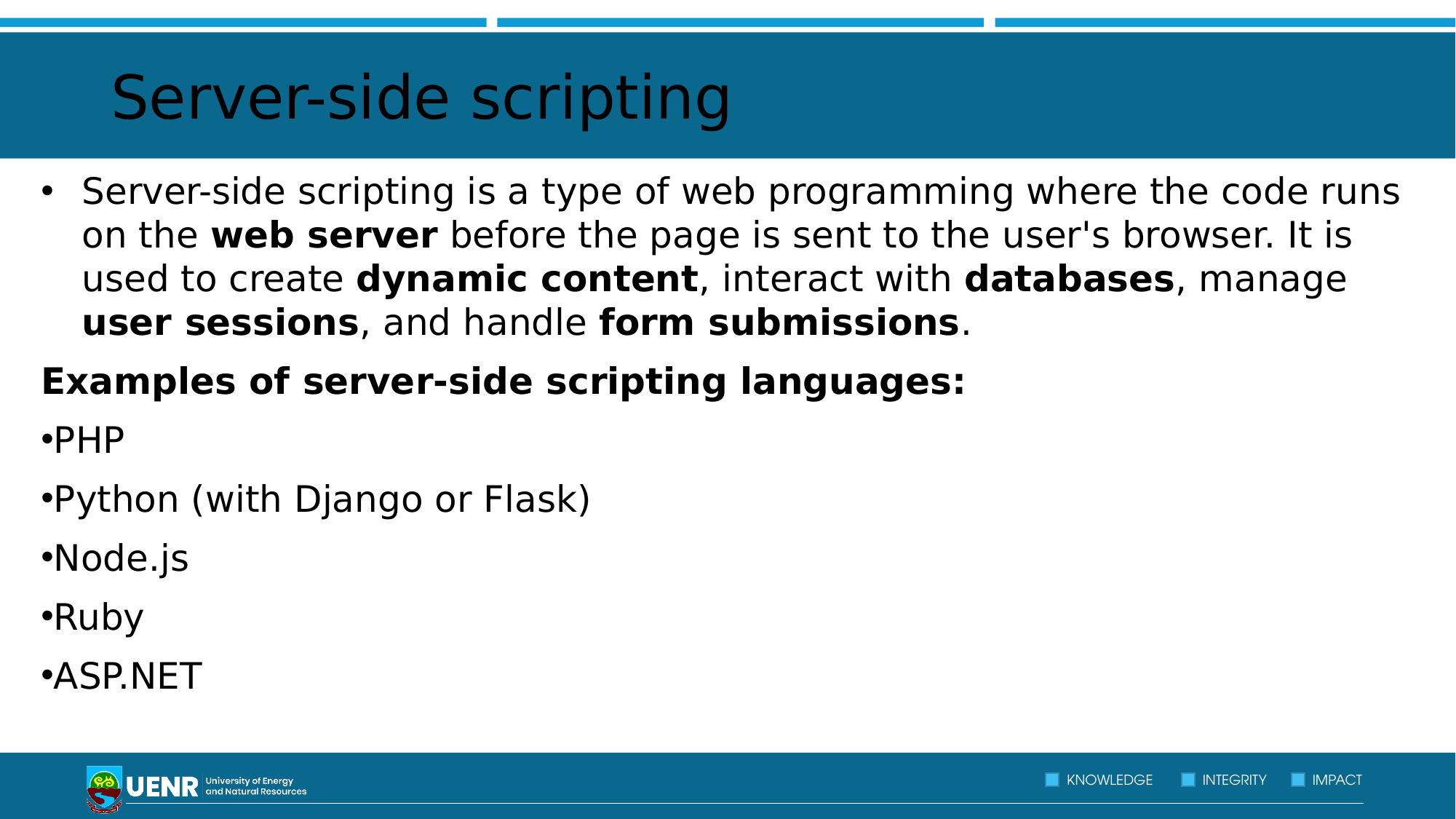

# Server-side scripting
Server-side scripting is a type of web programming where the code runs on the web server before the page is sent to the user's browser. It is used to create dynamic content, interact with databases, manage user sessions, and handle form submissions.
Examples of server-side scripting languages:
PHP
Python (with Django or Flask)
Node.js
Ruby
ASP.NET